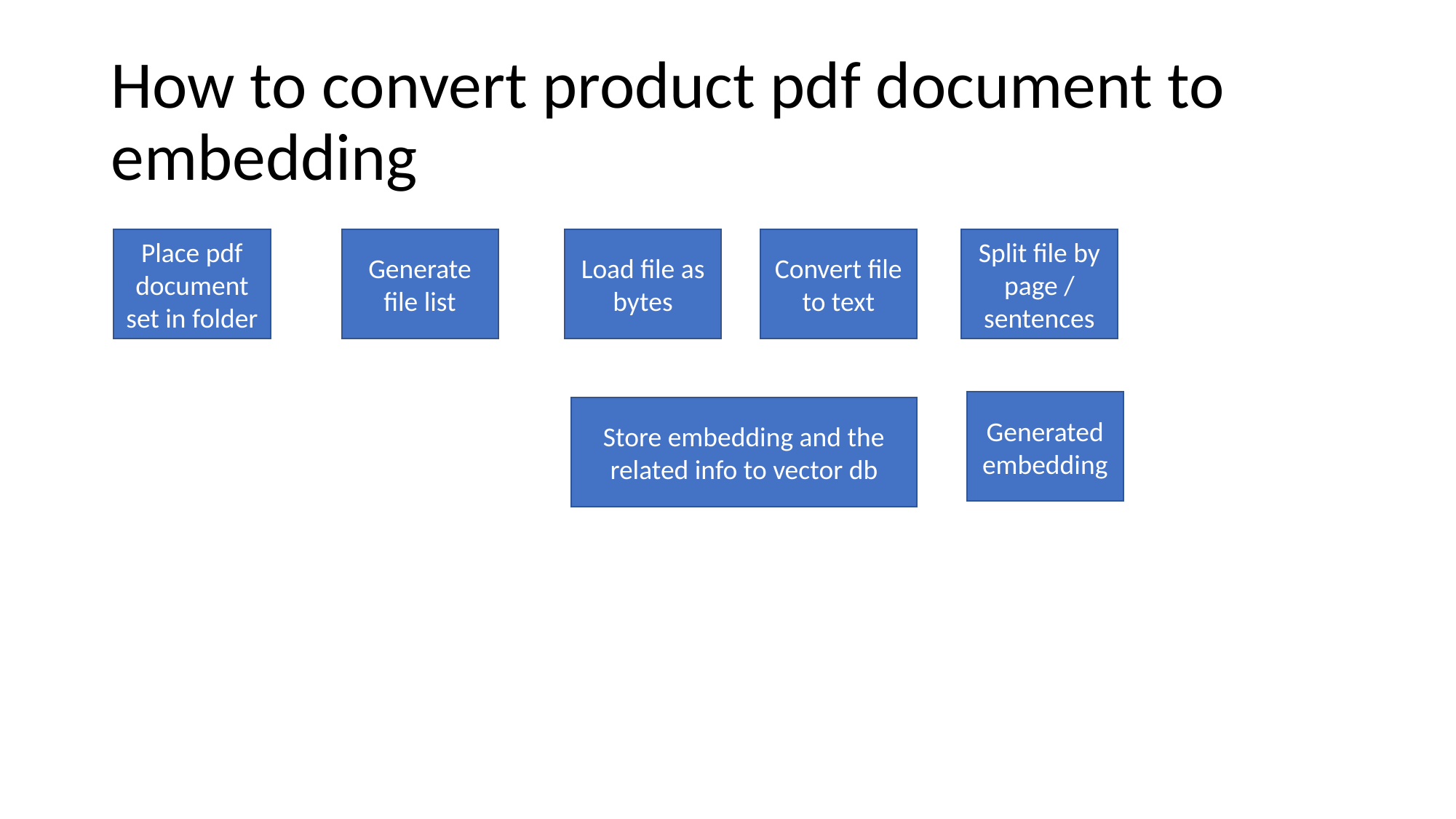

# How to convert product pdf document to embedding

Place pdf document set in folder
Generate file list
Load file as bytes
Convert file to text
Split file by page / sentences
Generated embedding
Store embedding and the related info to vector db